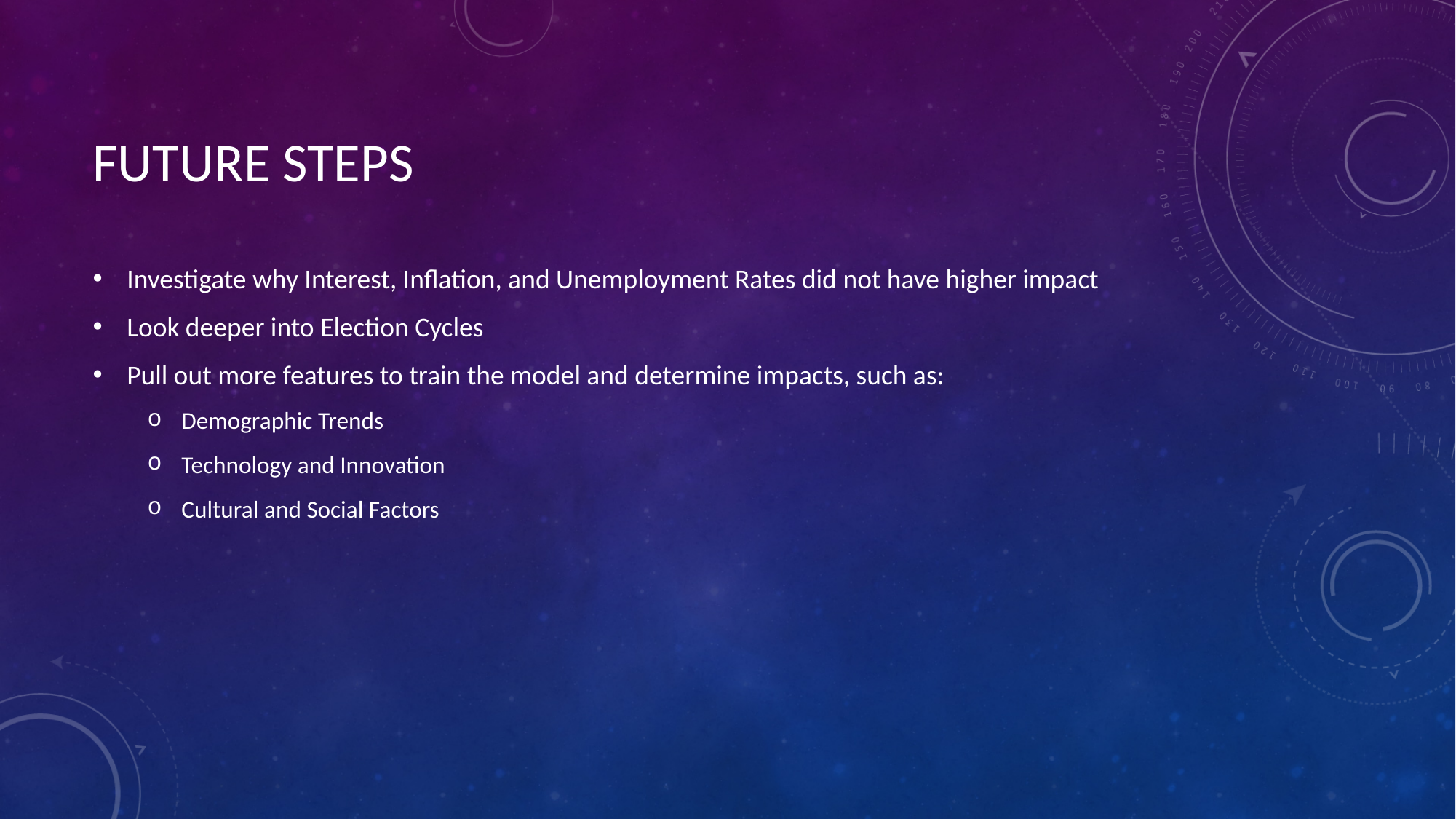

# Future Steps
Investigate why Interest, Inflation, and Unemployment Rates did not have higher impact
Look deeper into Election Cycles
Pull out more features to train the model and determine impacts, such as:
Demographic Trends
Technology and Innovation
Cultural and Social Factors